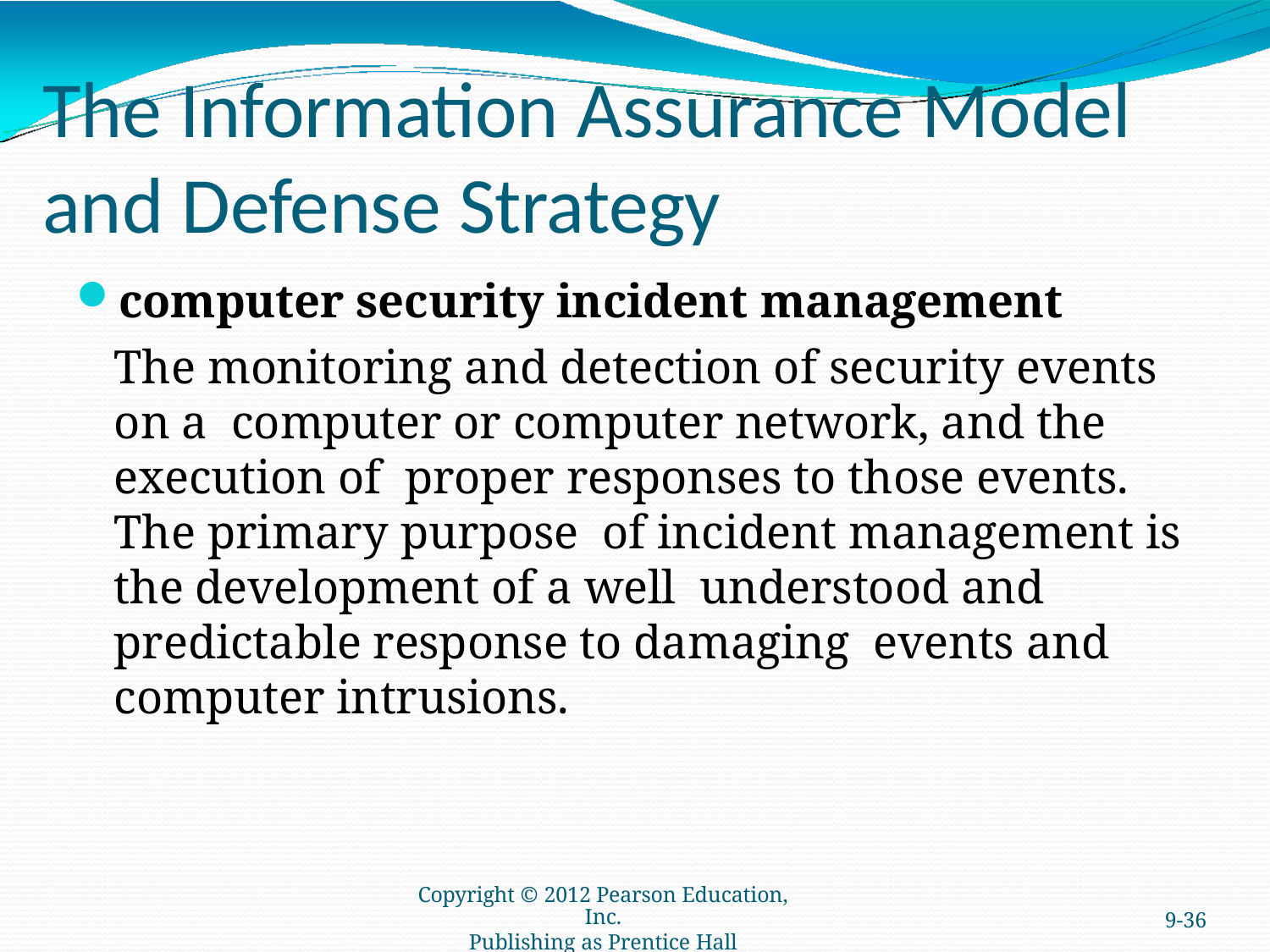

# The Information Assurance Model  and Defense Strategy
computer security incident management
The monitoring and detection of security events on a  computer or computer network, and the execution of  proper responses to those events. The primary purpose  of incident management is the development of a well  understood and predictable response to damaging  events and computer intrusions.
Copyright © 2012 Pearson Education, Inc.
Publishing as Prentice Hall
9-36